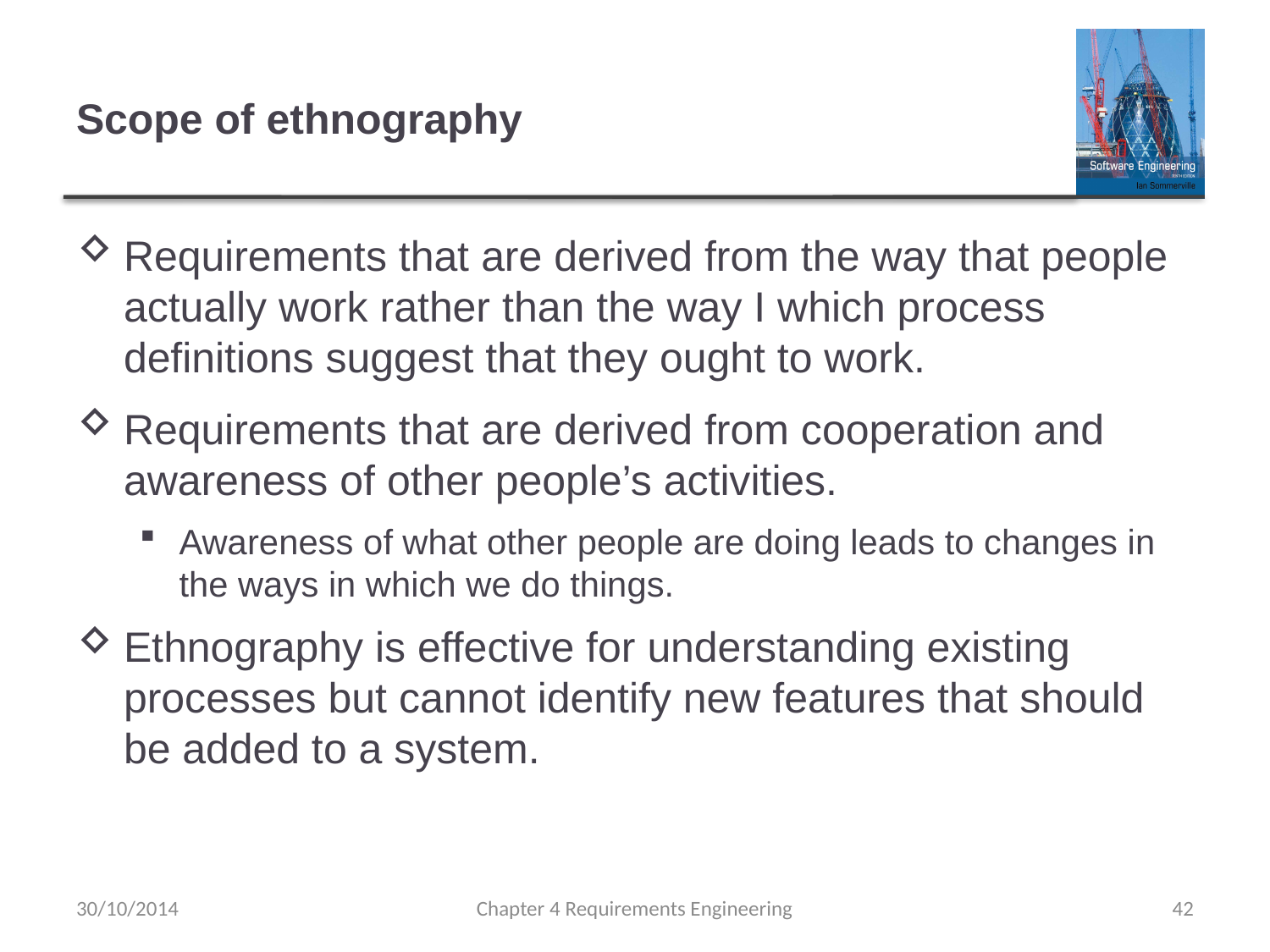

# Scope of ethnography
Requirements that are derived from the way that people actually work rather than the way I which process definitions suggest that they ought to work.
Requirements that are derived from cooperation and awareness of other people’s activities.
Awareness of what other people are doing leads to changes in the ways in which we do things.
Ethnography is effective for understanding existing processes but cannot identify new features that should be added to a system.
30/10/2014
Chapter 4 Requirements Engineering
42